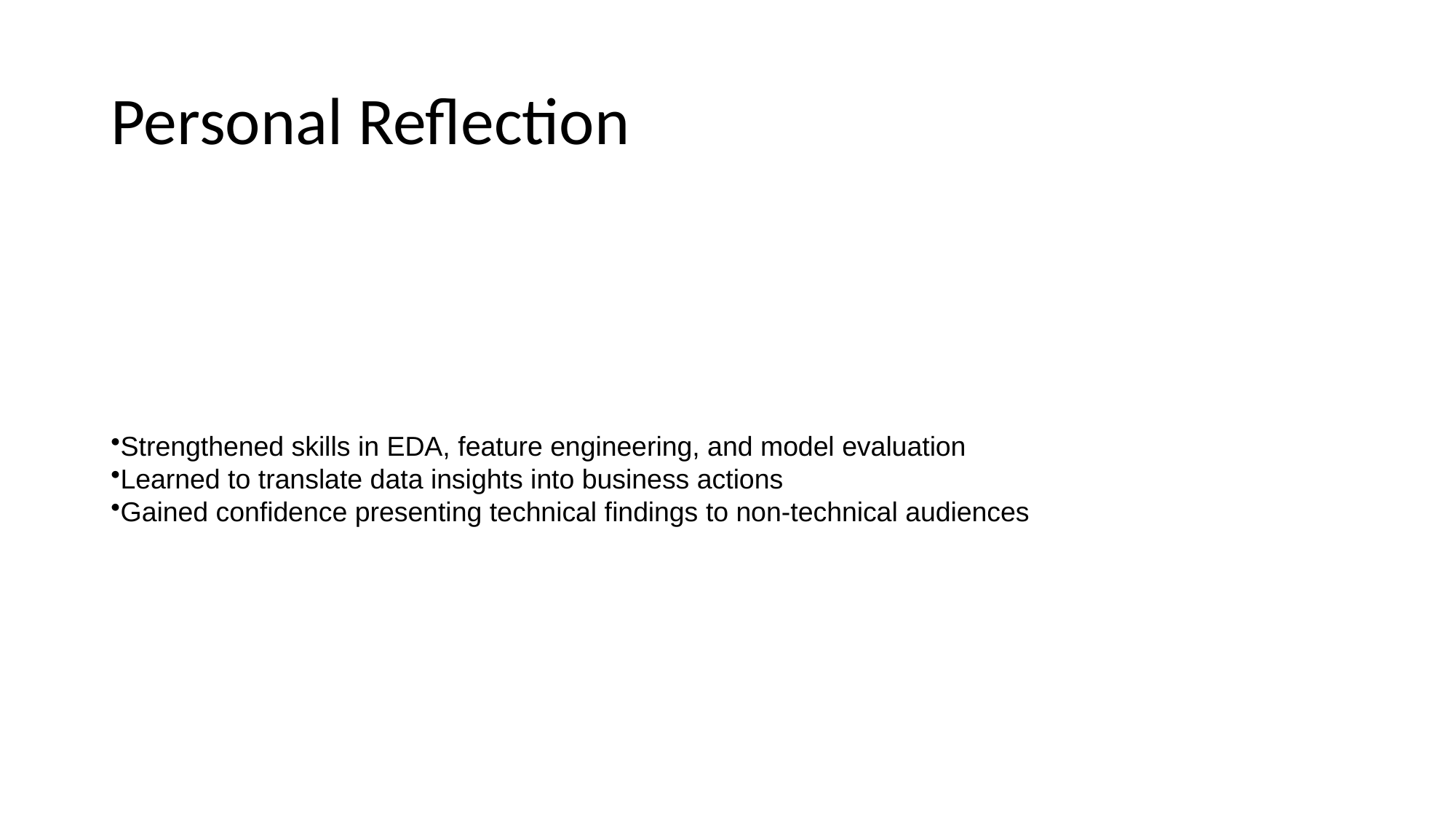

# Personal Reflection
Strengthened skills in EDA, feature engineering, and model evaluation
Learned to translate data insights into business actions
Gained confidence presenting technical findings to non-technical audiences